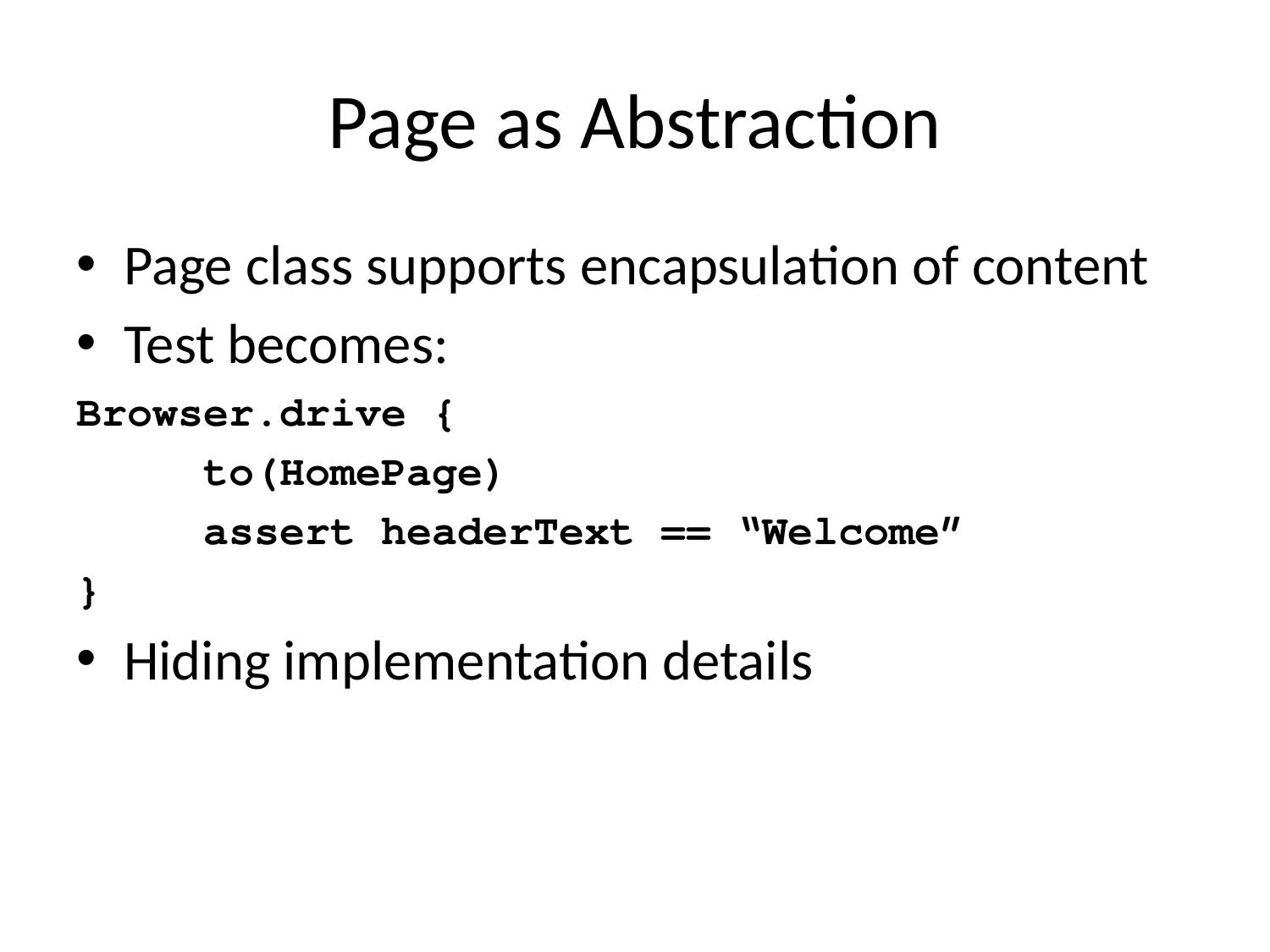

# Page as Abstraction
Page class supports encapsulation of content
Test becomes:
Browser.drive {
	to(HomePage)
	assert headerText == “Welcome”
}
Hiding implementation details